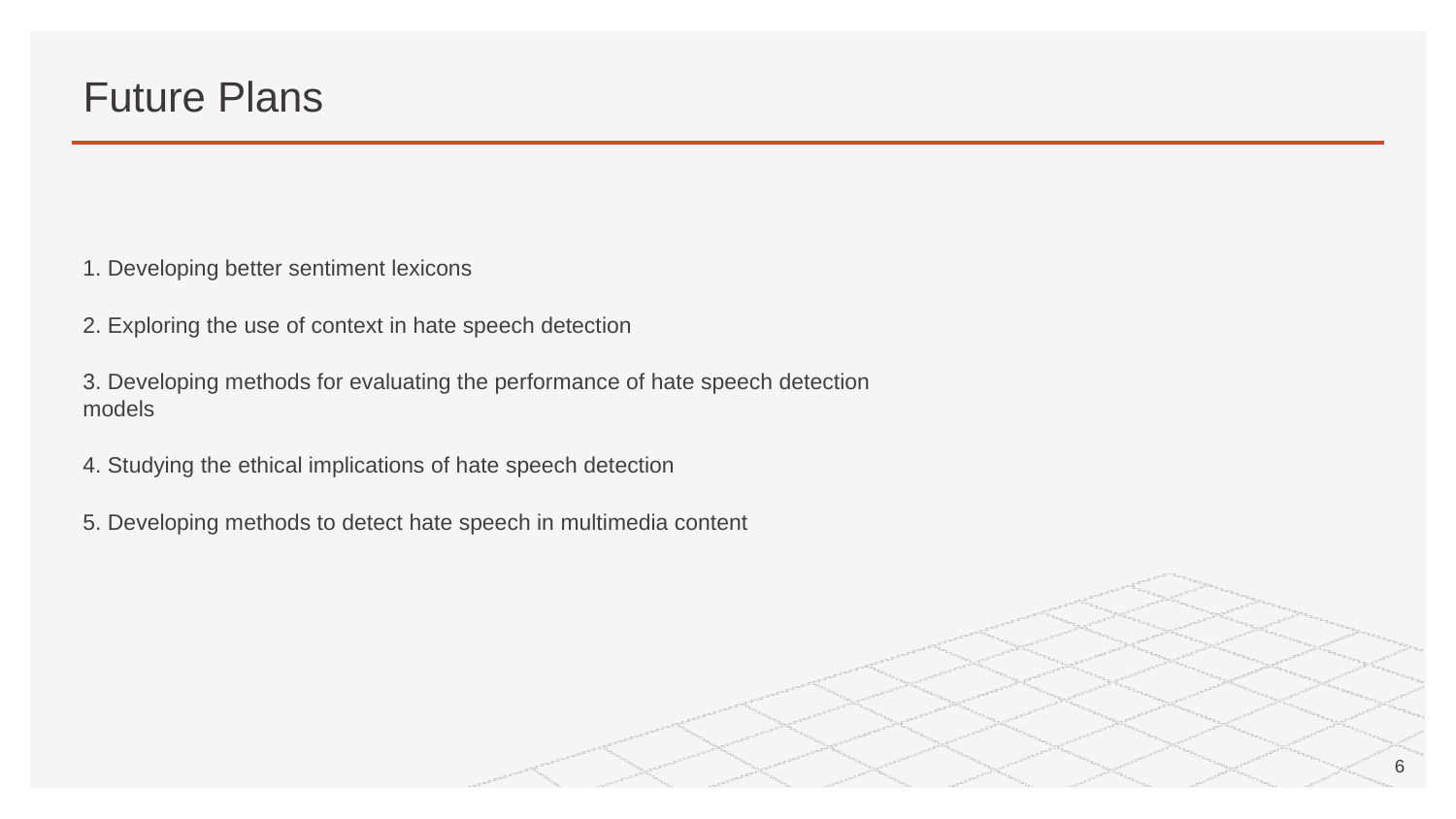

# Future Plans
1. Developing better sentiment lexicons
2. Exploring the use of context in hate speech detection
3. Developing methods for evaluating the performance of hate speech detection models
4. Studying the ethical implications of hate speech detection
5. Developing methods to detect hate speech in multimedia content

6